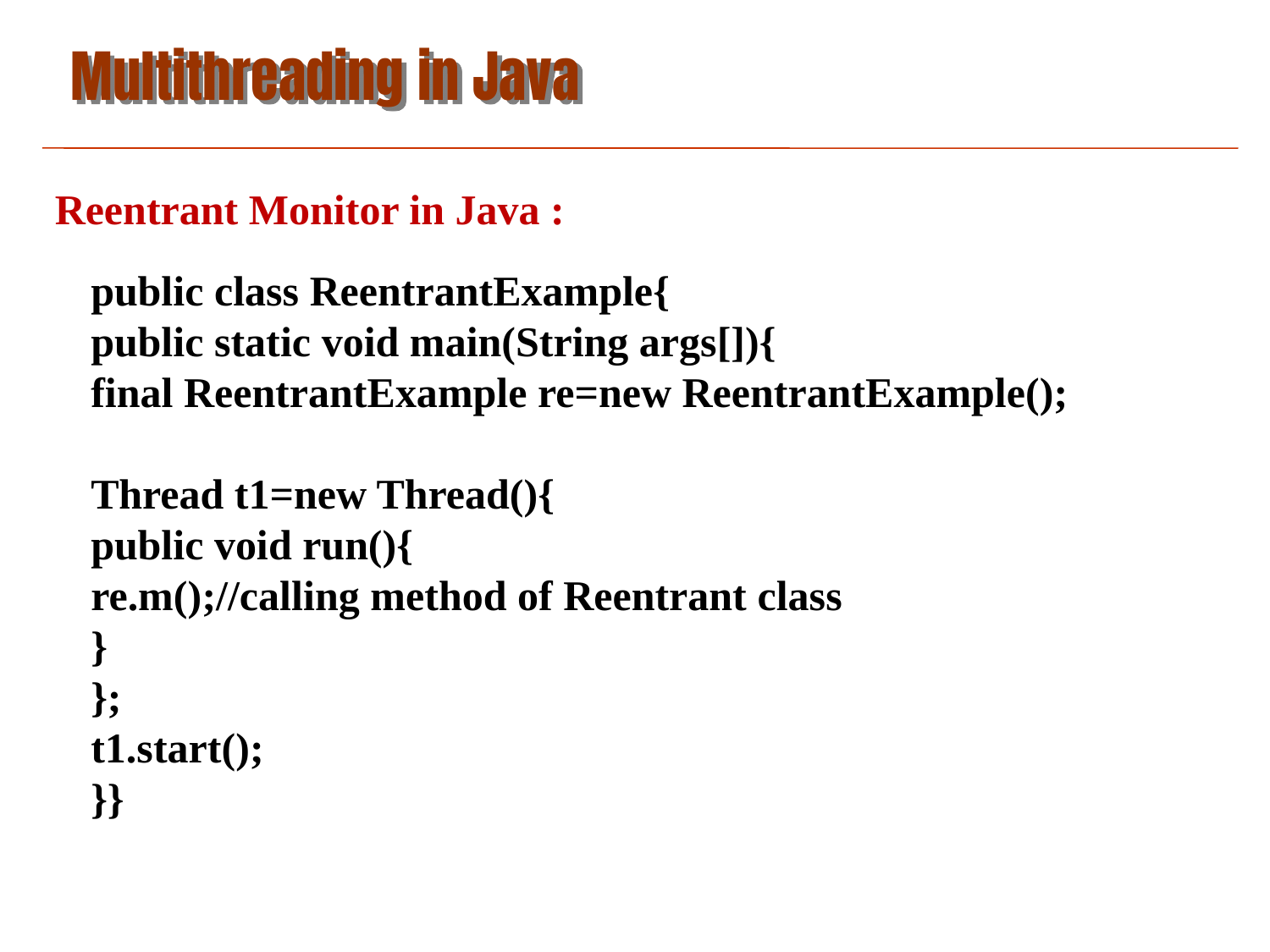

Multithreading in Java

Reentrant Monitor in Java :
    public class ReentrantExample{
    public static void main(String args[]){
    final ReentrantExample re=new ReentrantExample();

    Thread t1=new Thread(){
    public void run(){
    re.m();//calling method of Reentrant class
    }
    };
    t1.start();
    }}